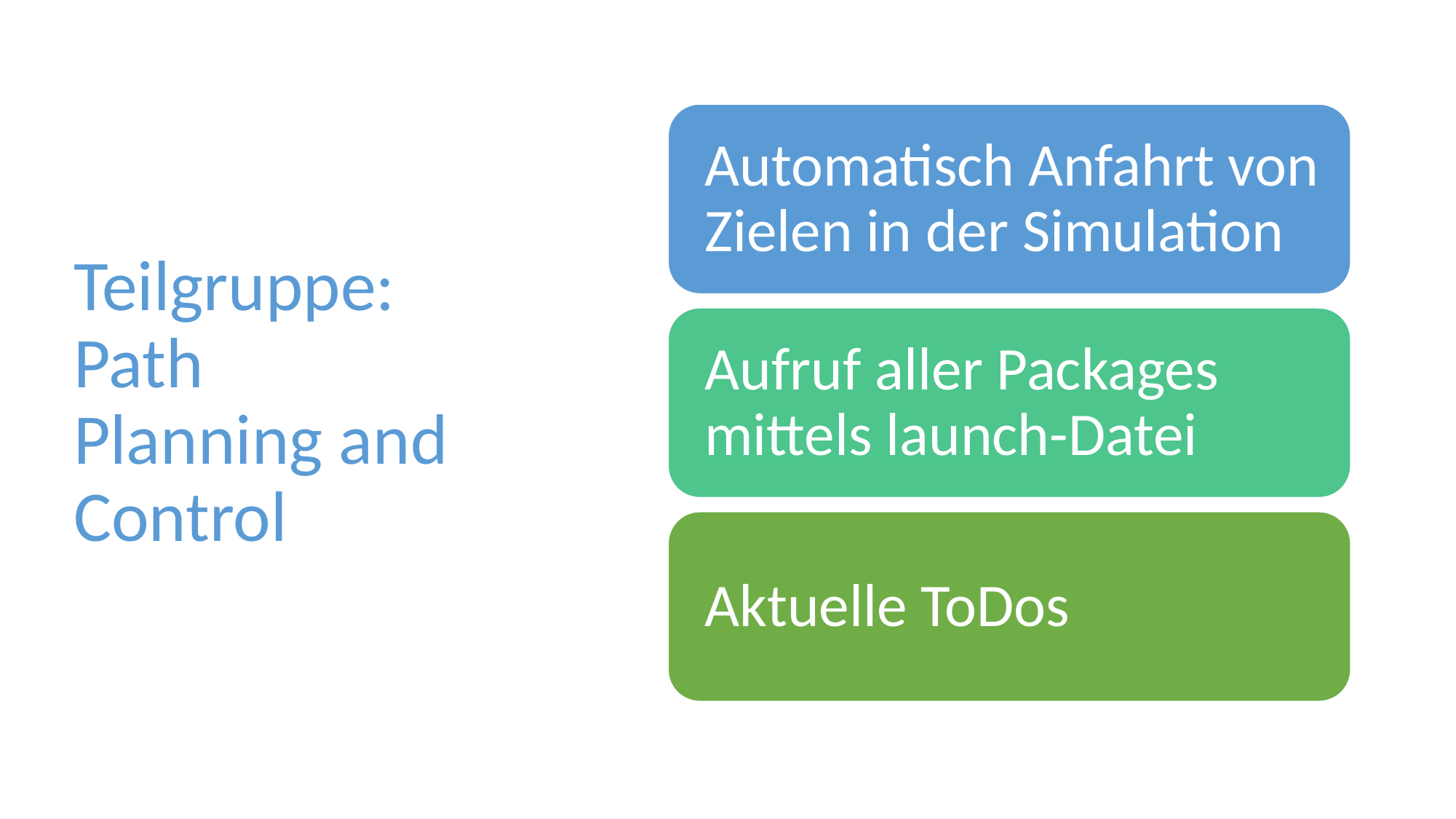

# Teilgruppe: Path Planning and Control
Automatisch Anfahrt von Zielen in der Simulation
Aufruf aller Packages mittels launch-Datei
Aktuelle ToDos